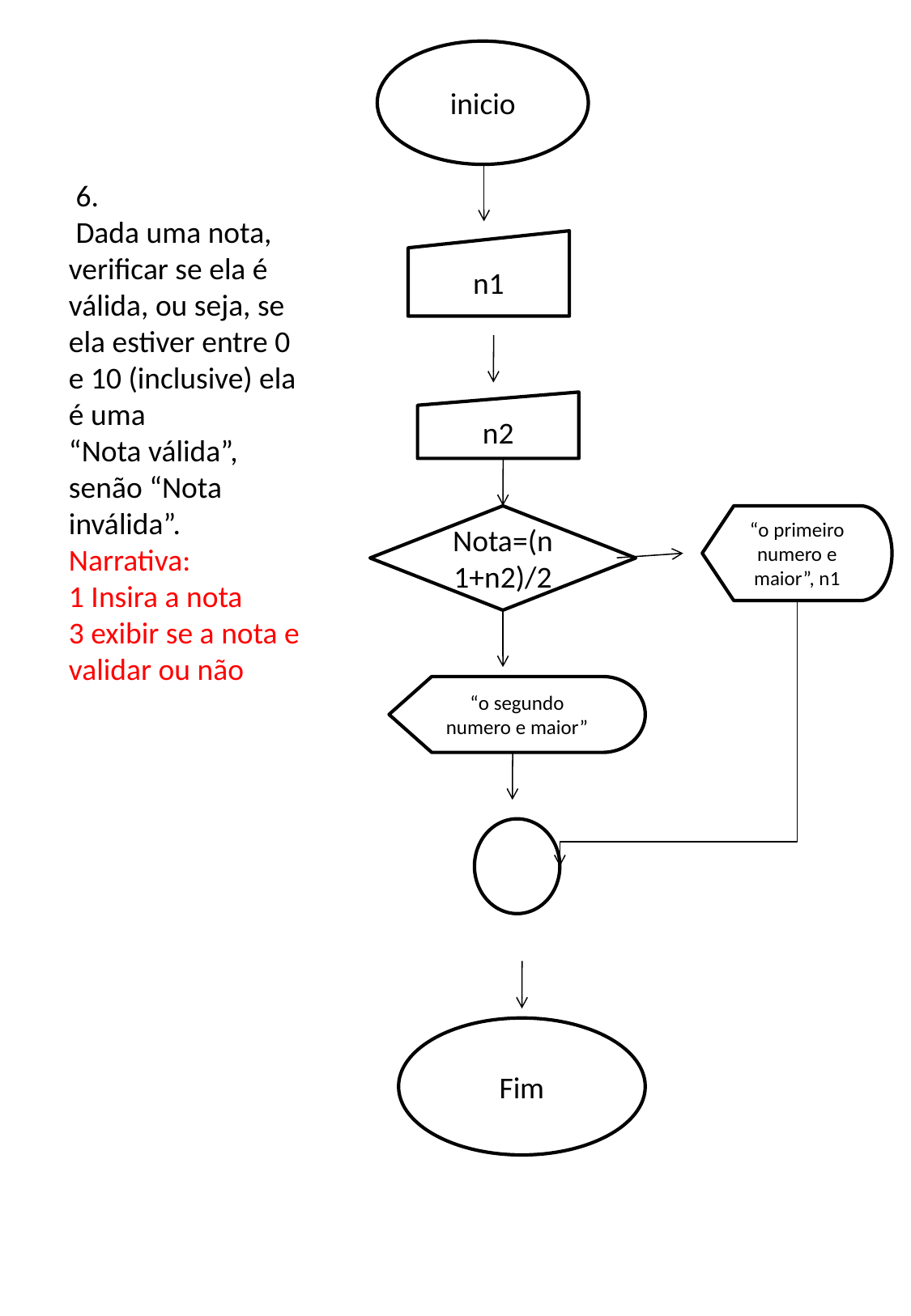

inicio

 6.
 Dada uma nota, verificar se ela é válida, ou seja, se ela estiver entre 0 e 10 (inclusive) ela é uma
“Nota válida”, senão “Nota inválida”. Narrativa:
1 Insira a nota
3 exibir se a nota e validar ou não
n1
n2
Nota=(n1+n2)/2
“o primeiro numero e maior”, n1
“o segundo numero e maior”

Fim